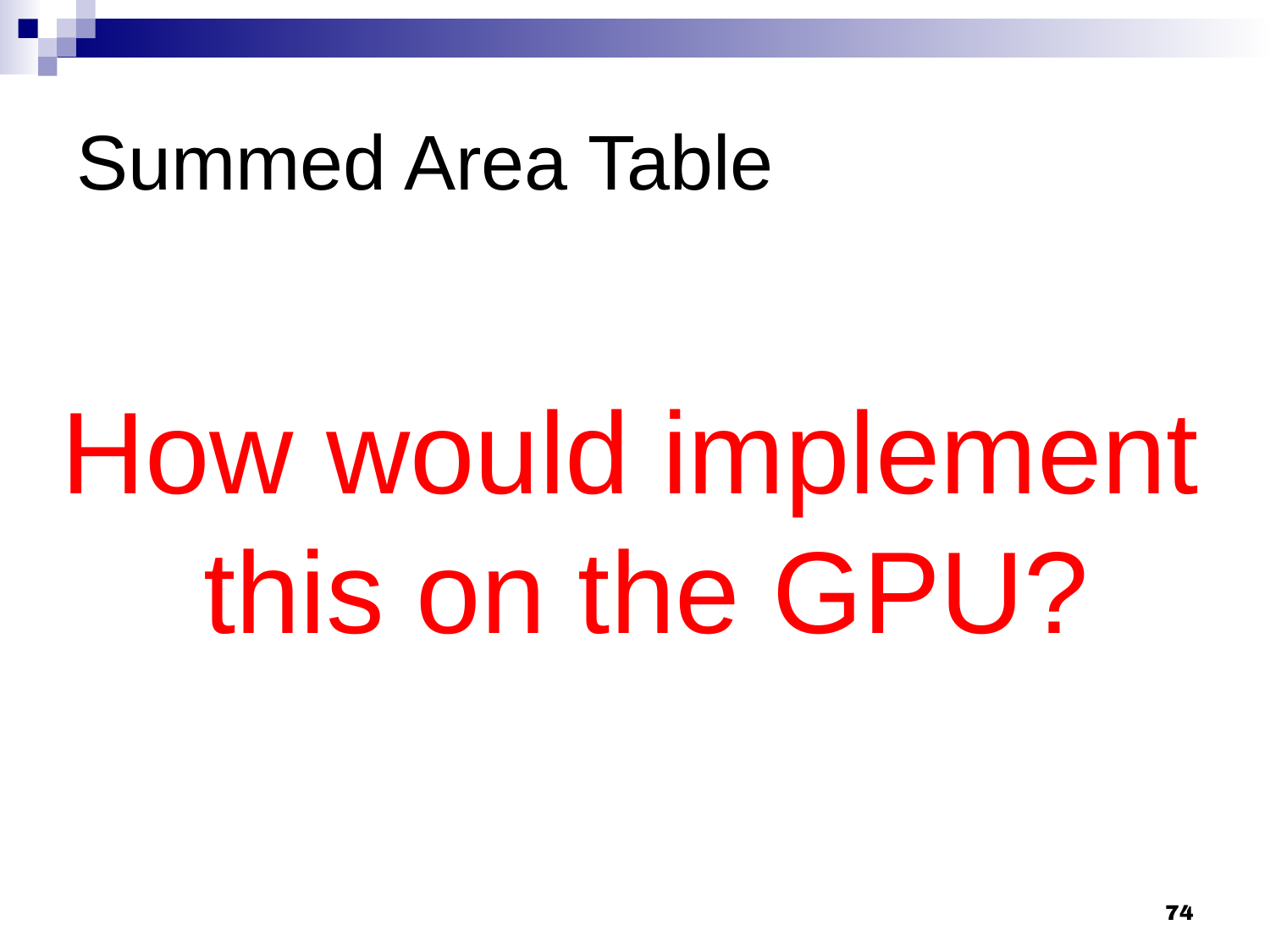

# Summed Area Table
How would implement
this on the GPU?
74